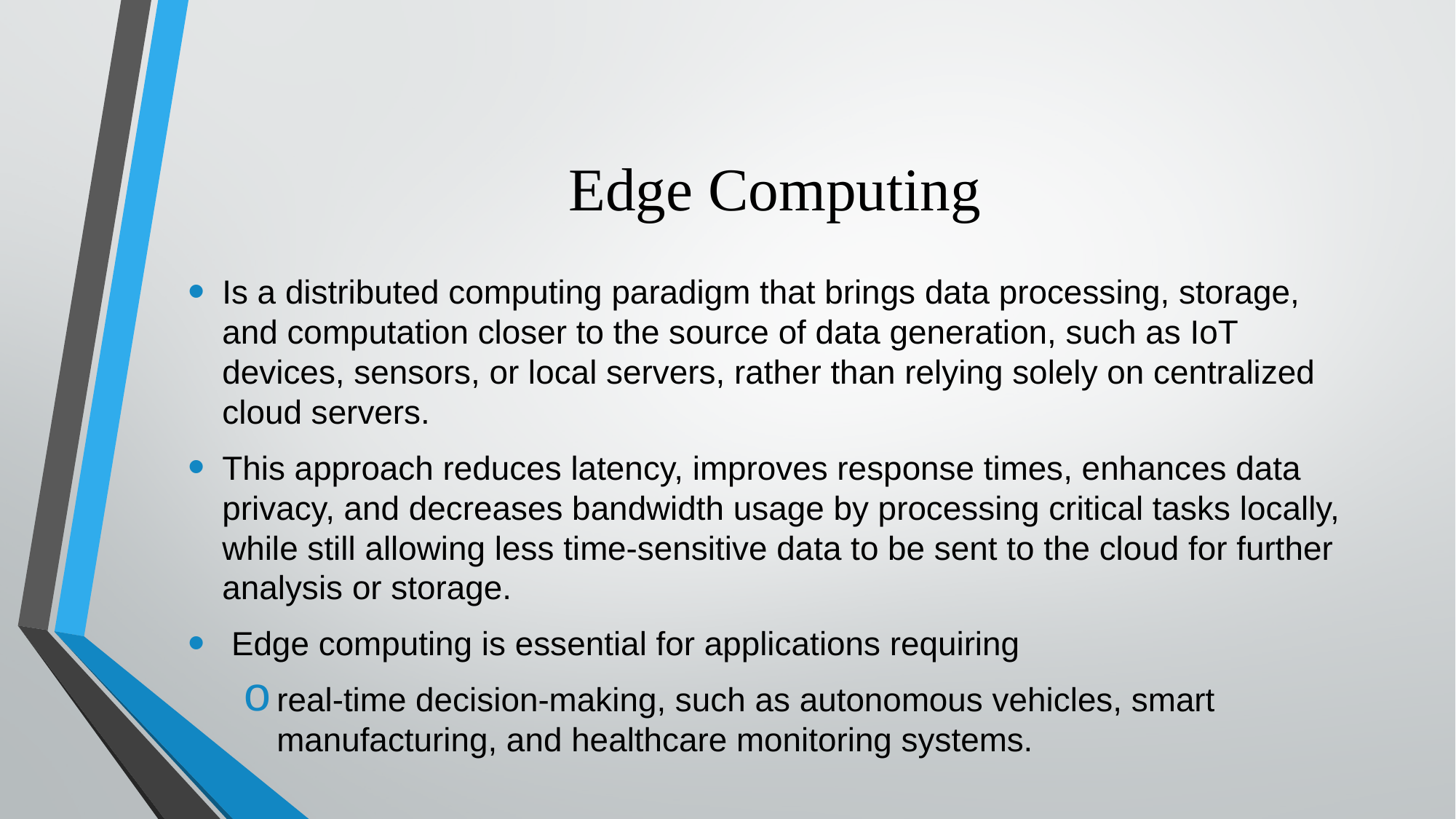

# Edge Computing
Is a distributed computing paradigm that brings data processing, storage, and computation closer to the source of data generation, such as IoT devices, sensors, or local servers, rather than relying solely on centralized cloud servers.
This approach reduces latency, improves response times, enhances data privacy, and decreases bandwidth usage by processing critical tasks locally, while still allowing less time-sensitive data to be sent to the cloud for further analysis or storage.
 Edge computing is essential for applications requiring
real-time decision-making, such as autonomous vehicles, smart manufacturing, and healthcare monitoring systems.